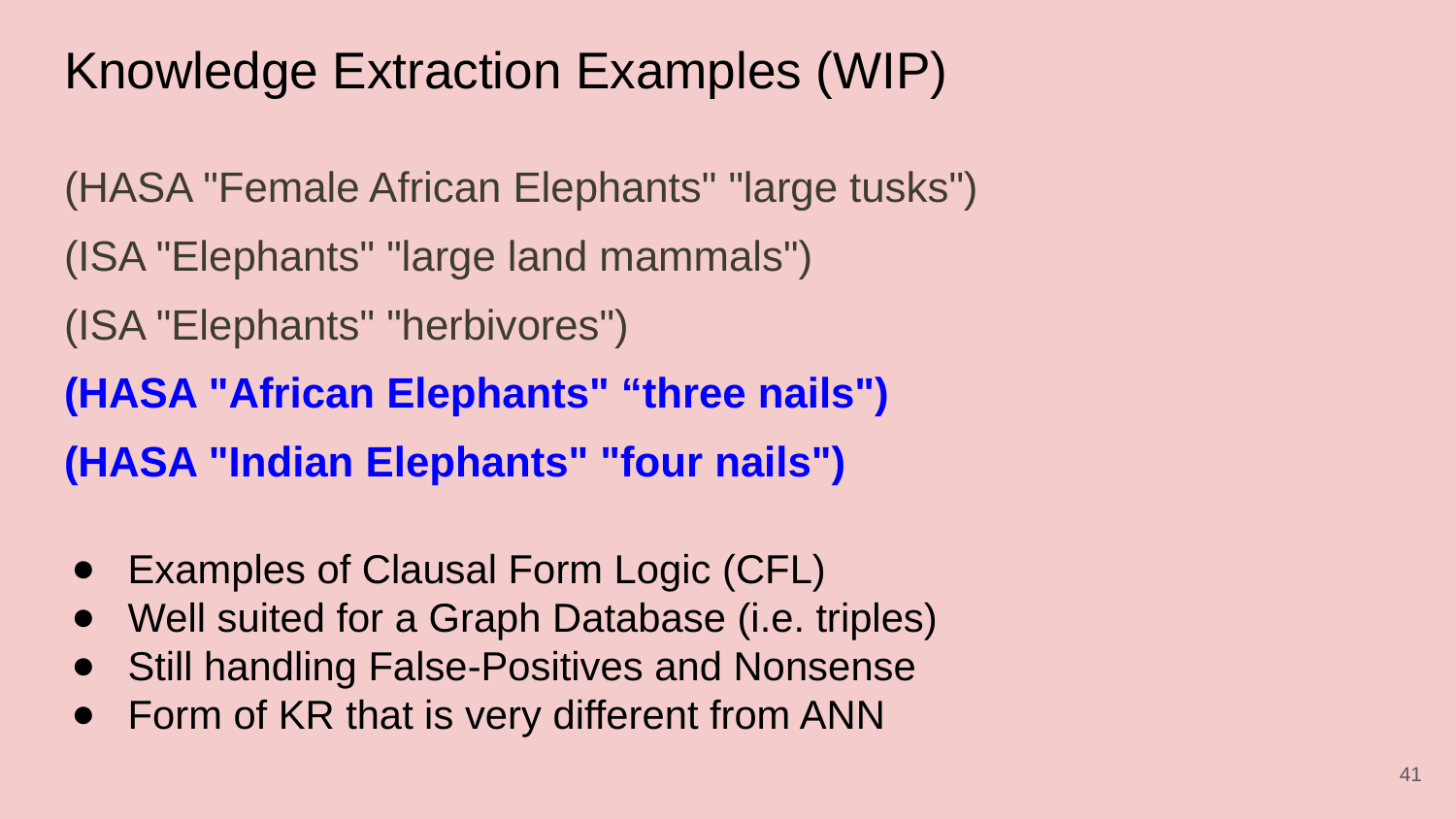

# Knowledge Extraction Examples (WIP)
(HASA "Female African Elephants" "large tusks")
(ISA "Elephants" "large land mammals")
(ISA "Elephants" "herbivores")
(HASA "African Elephants" “three nails")
(HASA "Indian Elephants" "four nails")
Examples of Clausal Form Logic (CFL)
Well suited for a Graph Database (i.e. triples)
Still handling False-Positives and Nonsense
Form of KR that is very different from ANN
41